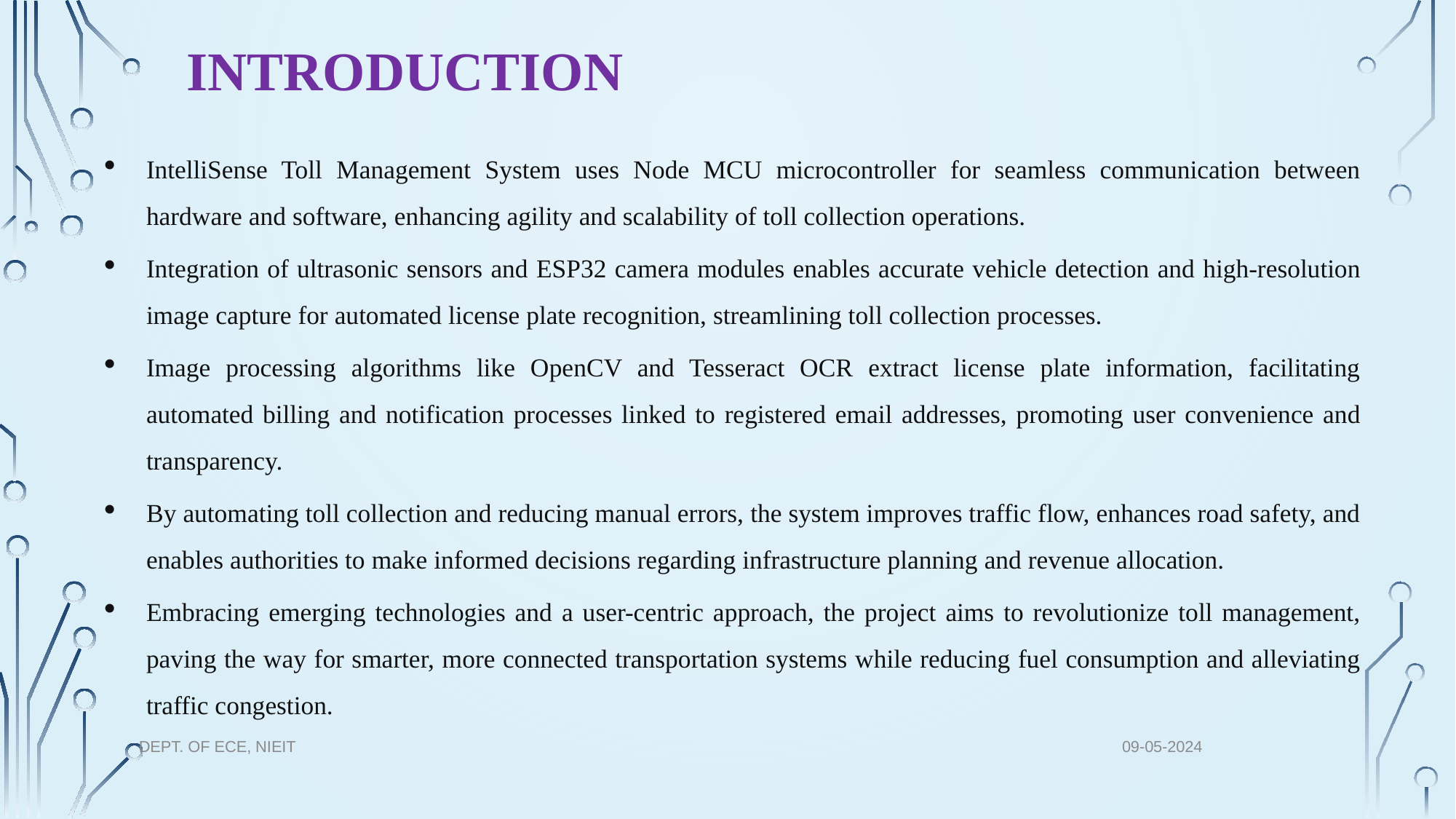

# INTRODUCTION
IntelliSense Toll Management System uses Node MCU microcontroller for seamless communication between hardware and software, enhancing agility and scalability of toll collection operations.
Integration of ultrasonic sensors and ESP32 camera modules enables accurate vehicle detection and high-resolution image capture for automated license plate recognition, streamlining toll collection processes.
Image processing algorithms like OpenCV and Tesseract OCR extract license plate information, facilitating automated billing and notification processes linked to registered email addresses, promoting user convenience and transparency.
By automating toll collection and reducing manual errors, the system improves traffic flow, enhances road safety, and enables authorities to make informed decisions regarding infrastructure planning and revenue allocation.
Embracing emerging technologies and a user-centric approach, the project aims to revolutionize toll management, paving the way for smarter, more connected transportation systems while reducing fuel consumption and alleviating traffic congestion.
09-05-2024
Dept. of ECE, NIEIT